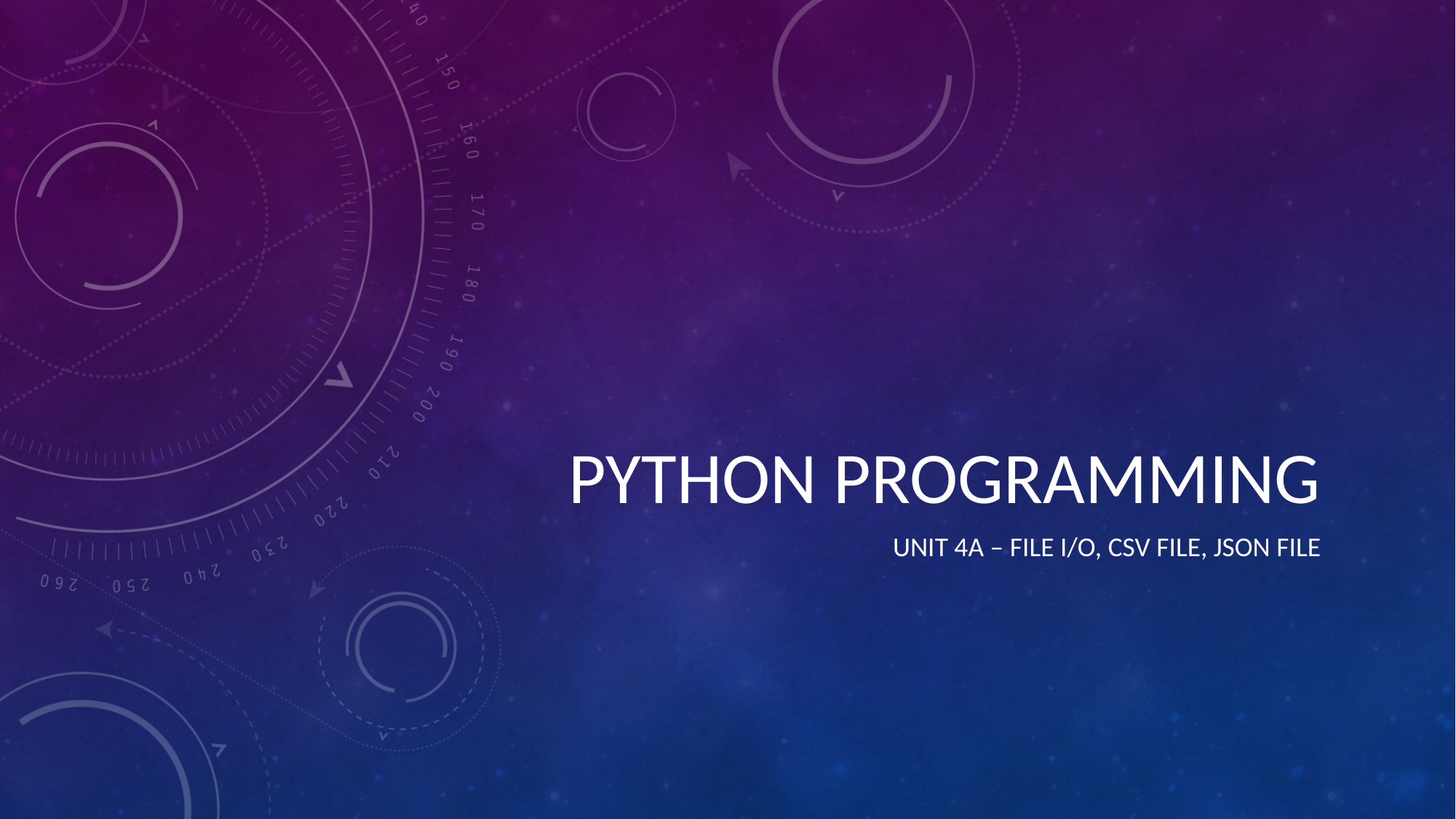

# Python programming
unit 4A – file i/o, CSV file, JSON file